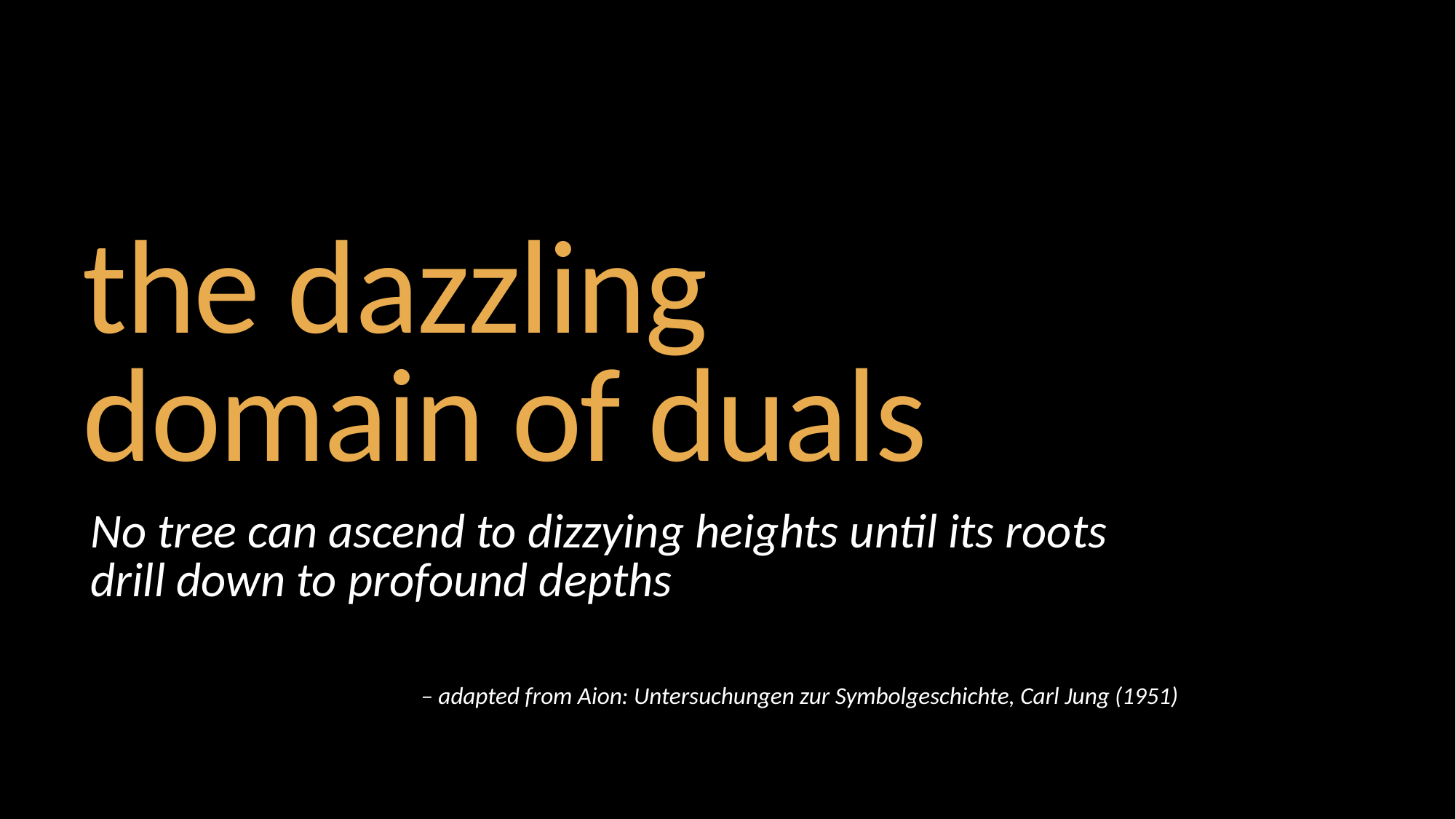

# the dazzling domain of duals
No tree can ascend to dizzying heights until its roots drill down to profound depths
– adapted from Aion: Untersuchungen zur Symbolgeschichte, Carl Jung (1951)